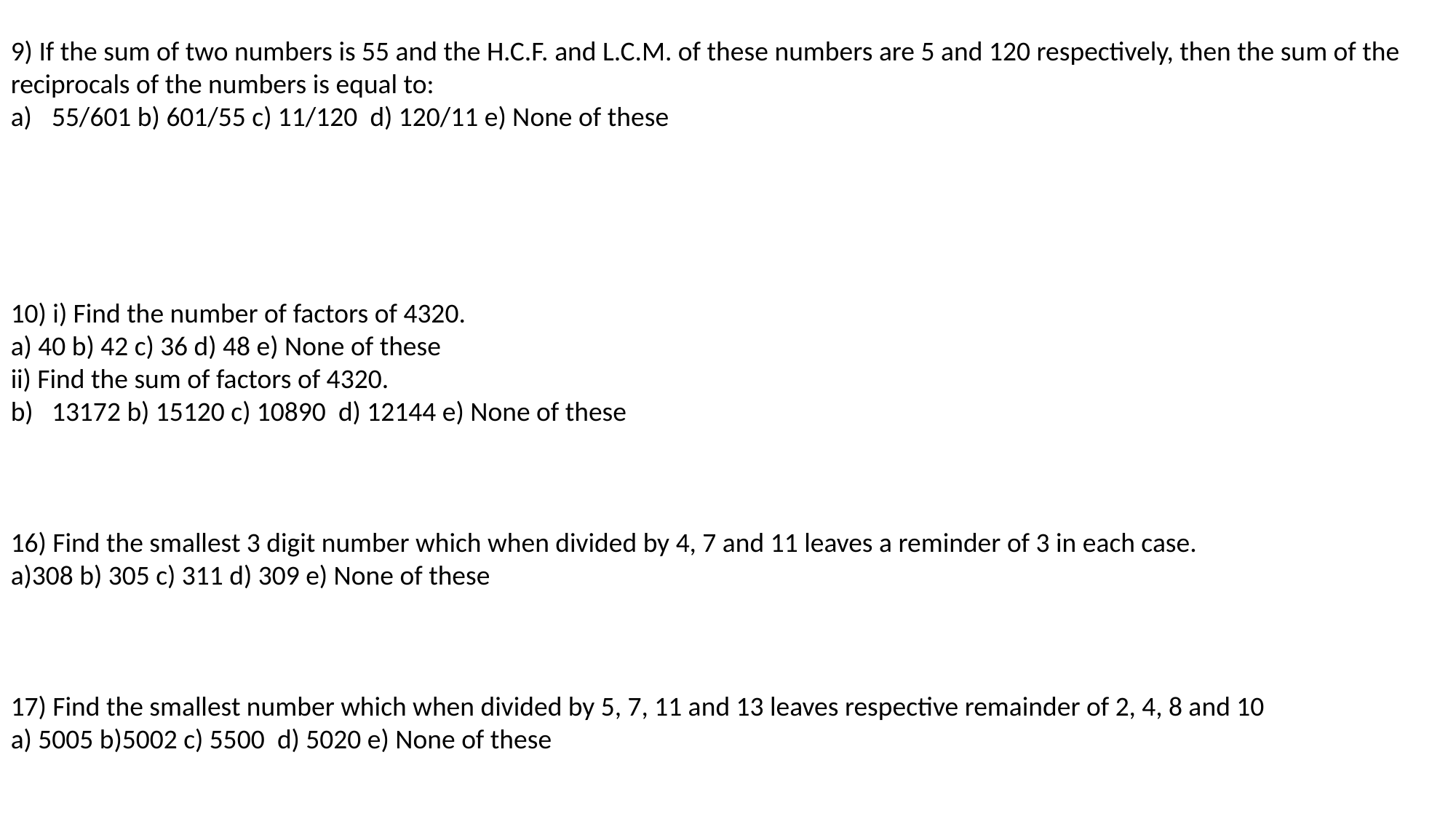

9) If the sum of two numbers is 55 and the H.C.F. and L.C.M. of these numbers are 5 and 120 respectively, then the sum of the reciprocals of the numbers is equal to:
55/601 b) 601/55 c) 11/120  d) 120/11 e) None of these

10) i) Find the number of factors of 4320.
a) 40 b) 42 c) 36 d) 48 e) None of these
ii) Find the sum of factors of 4320.
13172 b) 15120 c) 10890  d) 12144 e) None of these

16) Find the smallest 3 digit number which when divided by 4, 7 and 11 leaves a reminder of 3 in each case.
a)308 b) 305 c) 311 d) 309 e) None of these

17) Find the smallest number which when divided by 5, 7, 11 and 13 leaves respective remainder of 2, 4, 8 and 10
a) 5005 b)5002 c) 5500  d) 5020 e) None of these